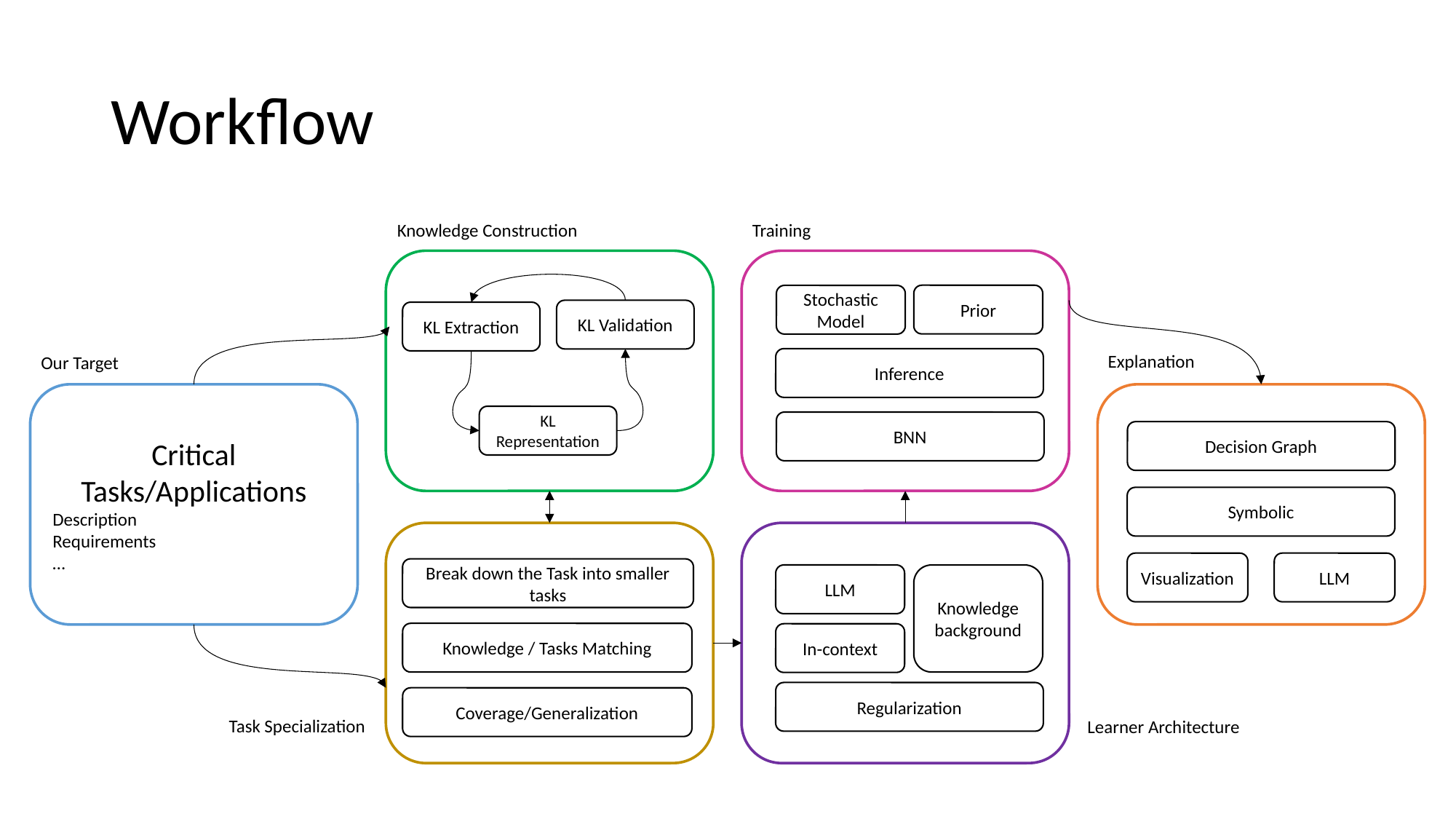

# Workflow
Knowledge Construction
Training

Prior
Stochastic Model
KL Validation
KL Extraction
Explanation
Our Target
Inference
Critical Tasks/Applications
Description
Requirements
…

KL Representation
BNN
Decision Graph
Symbolic

Visualization
LLM
Break down the Task into smaller tasks
LLM
Knowledge background
Knowledge / Tasks Matching
In-context
Regularization
Coverage/Generalization
Task Specialization
Learner Architecture